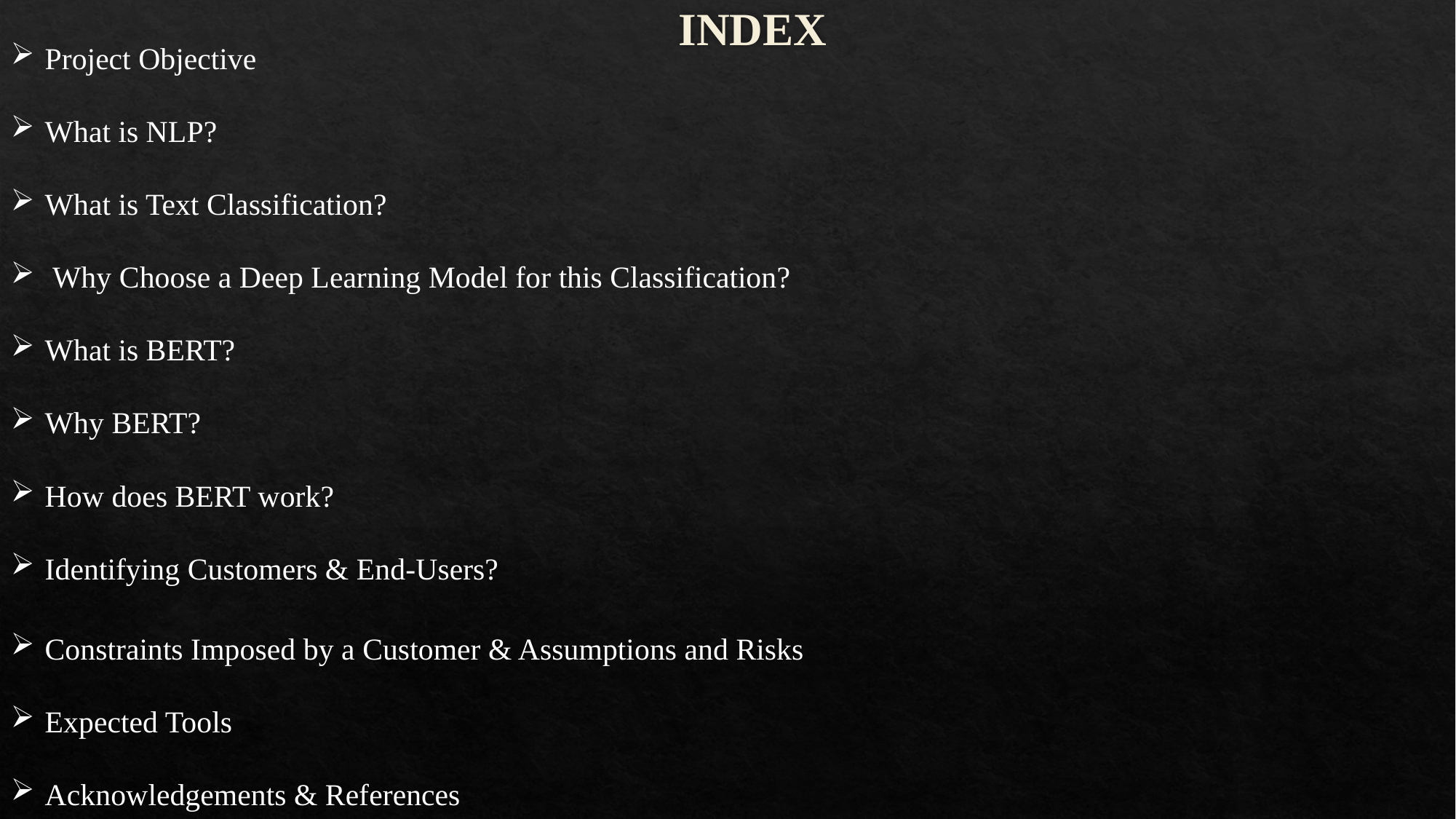

# INDEX
Project Objective

What is NLP?

What is Text Classification?

 Why Choose a Deep Learning Model for this Classification?

What is BERT?

Why BERT?

How does BERT work?

Identifying Customers & End-Users?

Constraints Imposed by a Customer & Assumptions and Risks

Expected Tools

Acknowledgements & References